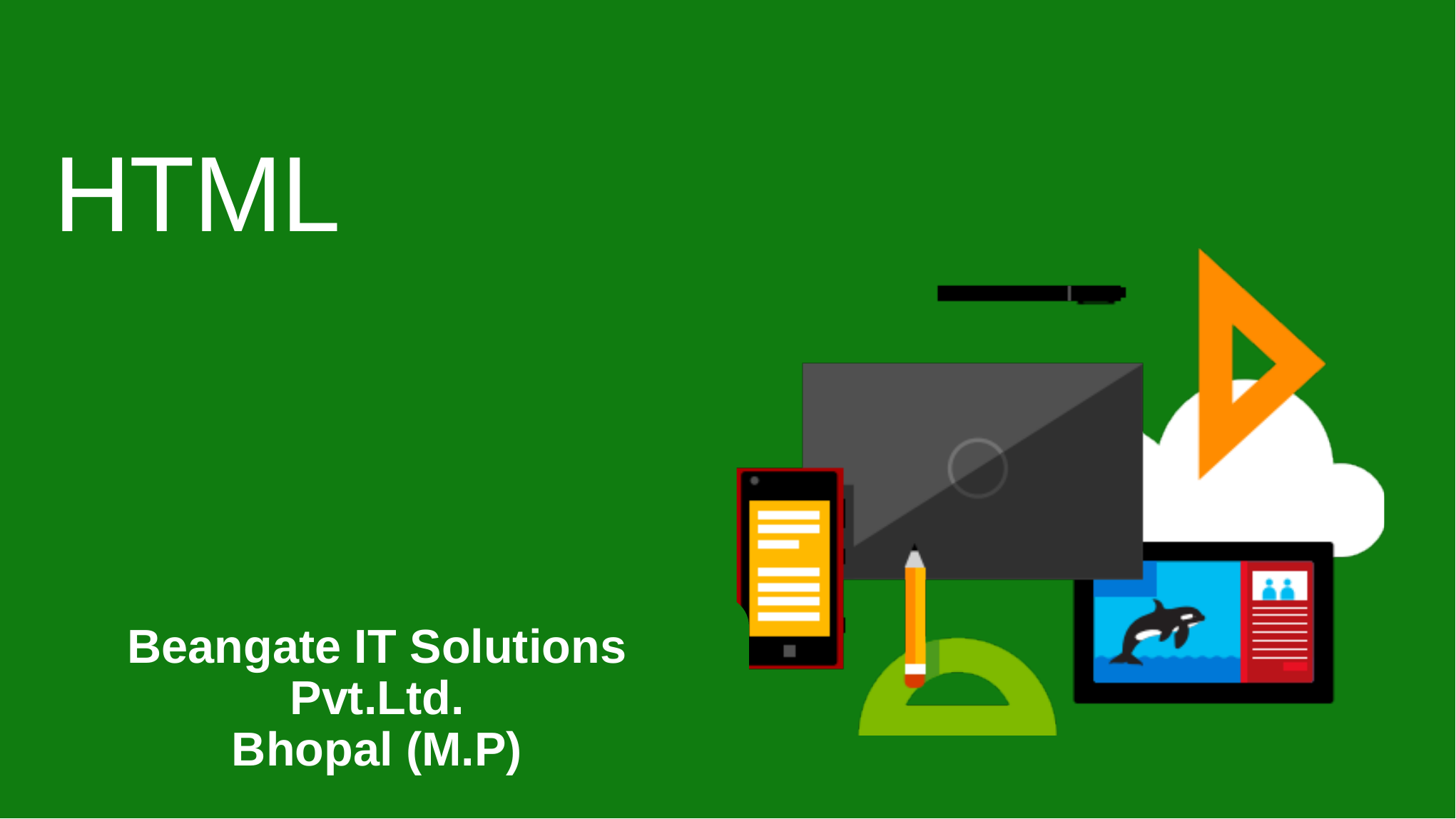

# HTML
Beangate IT Solutions Pvt.Ltd.
Bhopal (M.P)